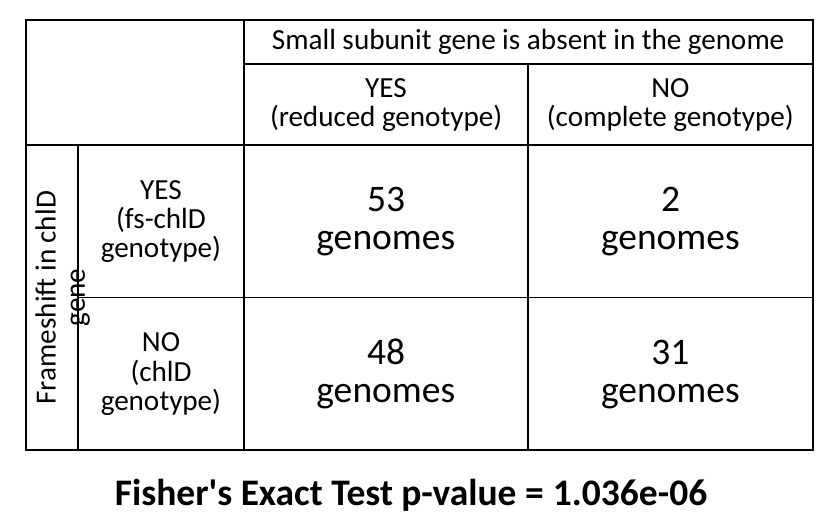

|  |  | Small subunit gene is absent in the genome |  |
| --- | --- | --- | --- |
|  |  | YES (reduced genotype) | NO (complete genotype) |
| Frameshift in chlD gene | YES (fs-chlD genotype) | 53 genomes | 2 genomes |
|  | NO (chlD genotype) | 48 genomes | 31 genomes |
Fisher's Exact Test p-value = 1.036e-06